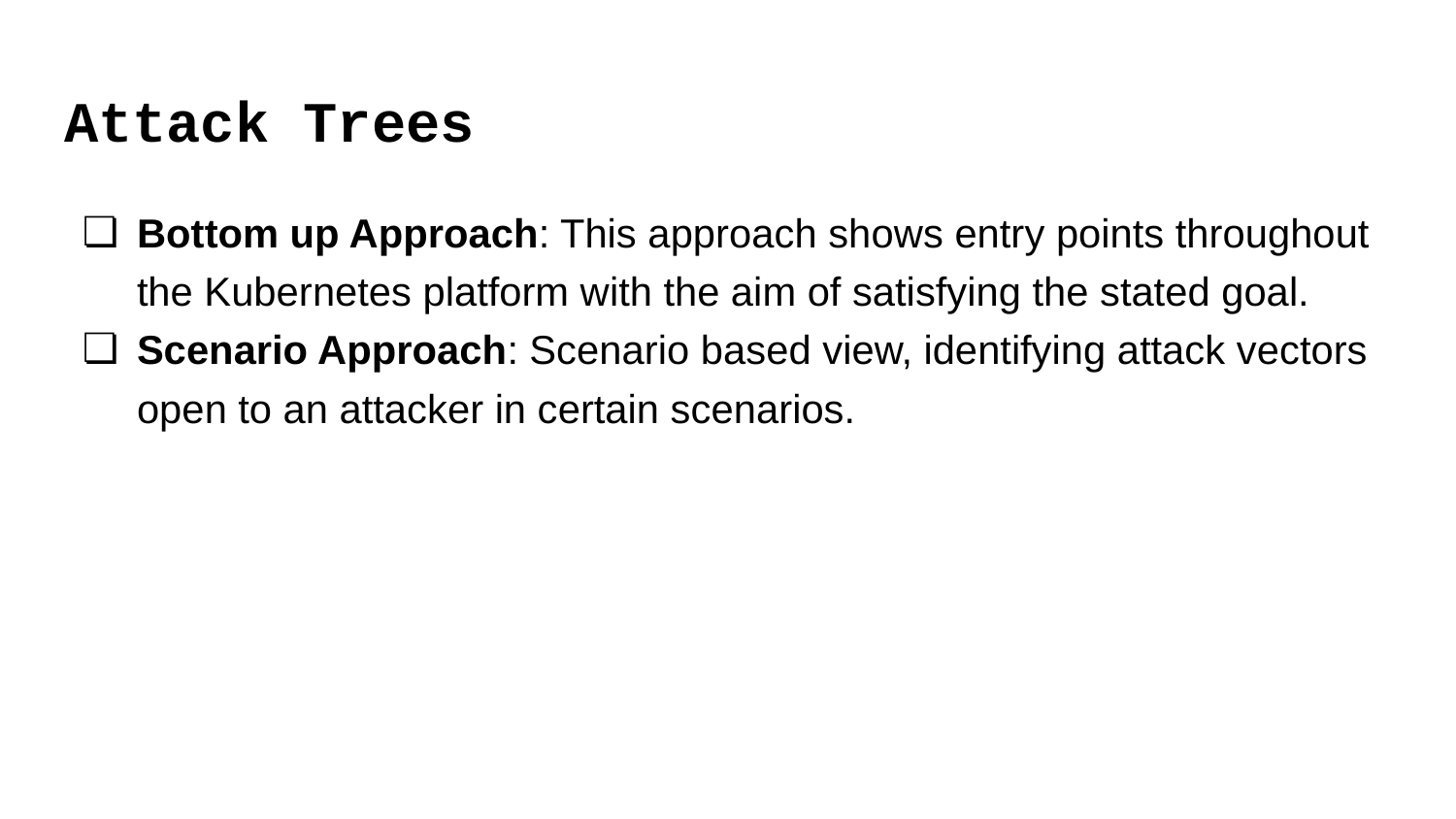

# Attack Trees
Bottom up Approach: This approach shows entry points throughout the Kubernetes platform with the aim of satisfying the stated goal.
Scenario Approach: Scenario based view, identifying attack vectors open to an attacker in certain scenarios.